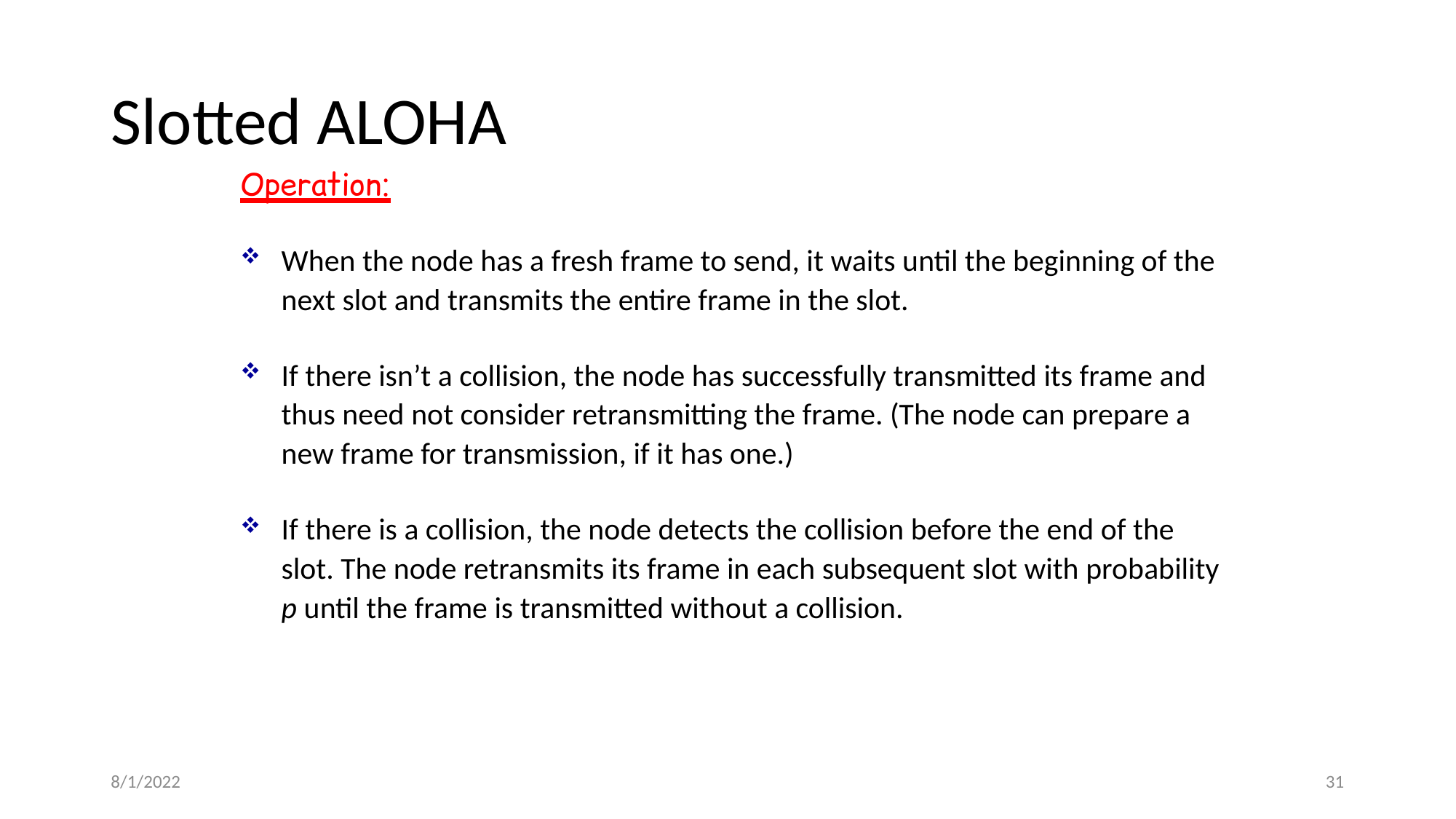

# Slotted ALOHA
Operation:
When the node has a fresh frame to send, it waits until the beginning of the next slot and transmits the entire frame in the slot.
If there isn’t a collision, the node has successfully transmitted its frame and thus need not consider retransmitting the frame. (The node can prepare a new frame for transmission, if it has one.)
If there is a collision, the node detects the collision before the end of the slot. The node retransmits its frame in each subsequent slot with probability p until the frame is transmitted without a collision.
8/1/2022
31